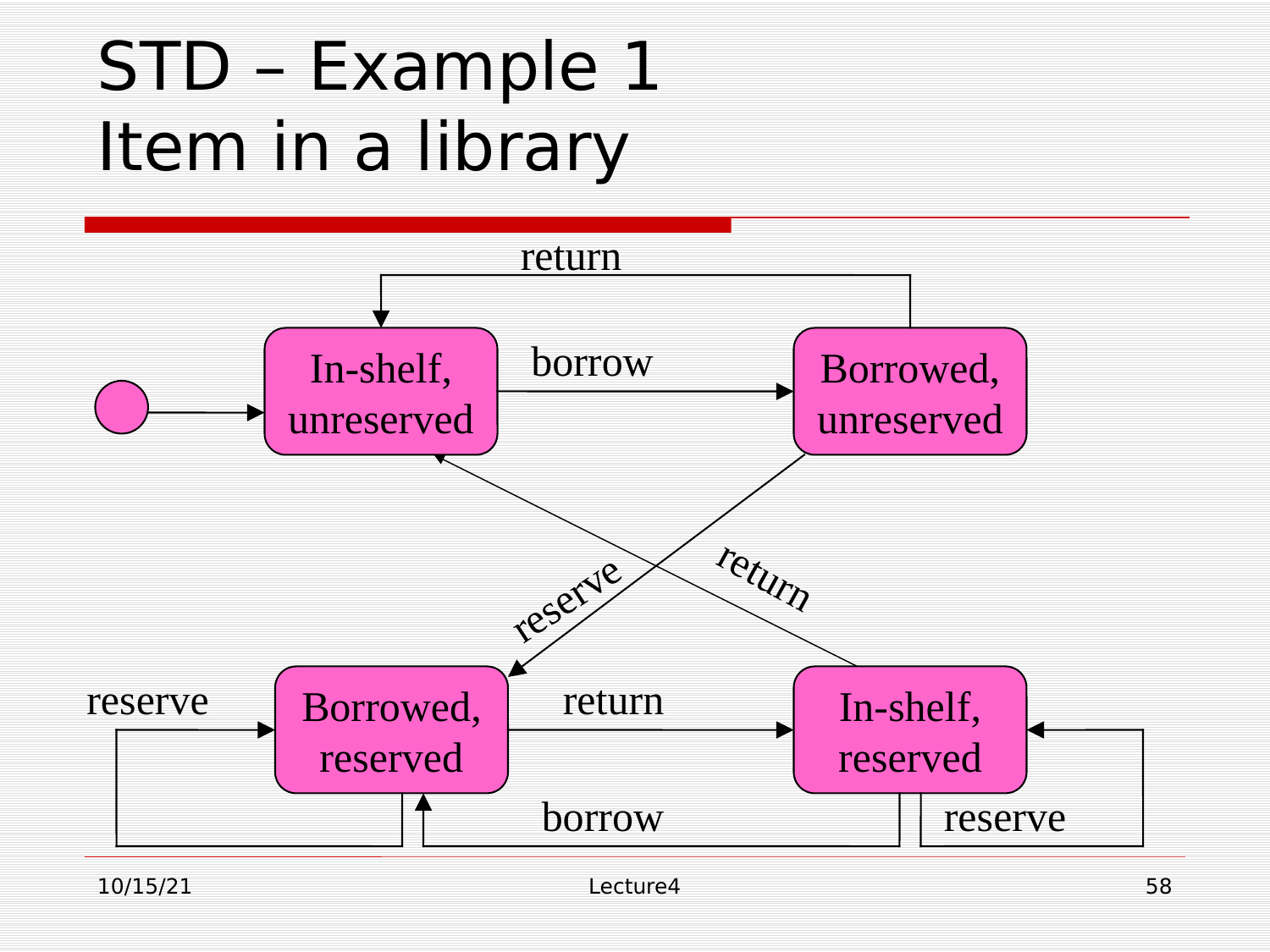

# STD – Example 1 Item in a library
return

In-shelf,
unreserved
borrow
Borrowed,
unreserved

reserve
return
reserve
Borrowed,
reserved
return
In-shelf,
reserved

borrow
reserve

10/15/21
Lecture4
58